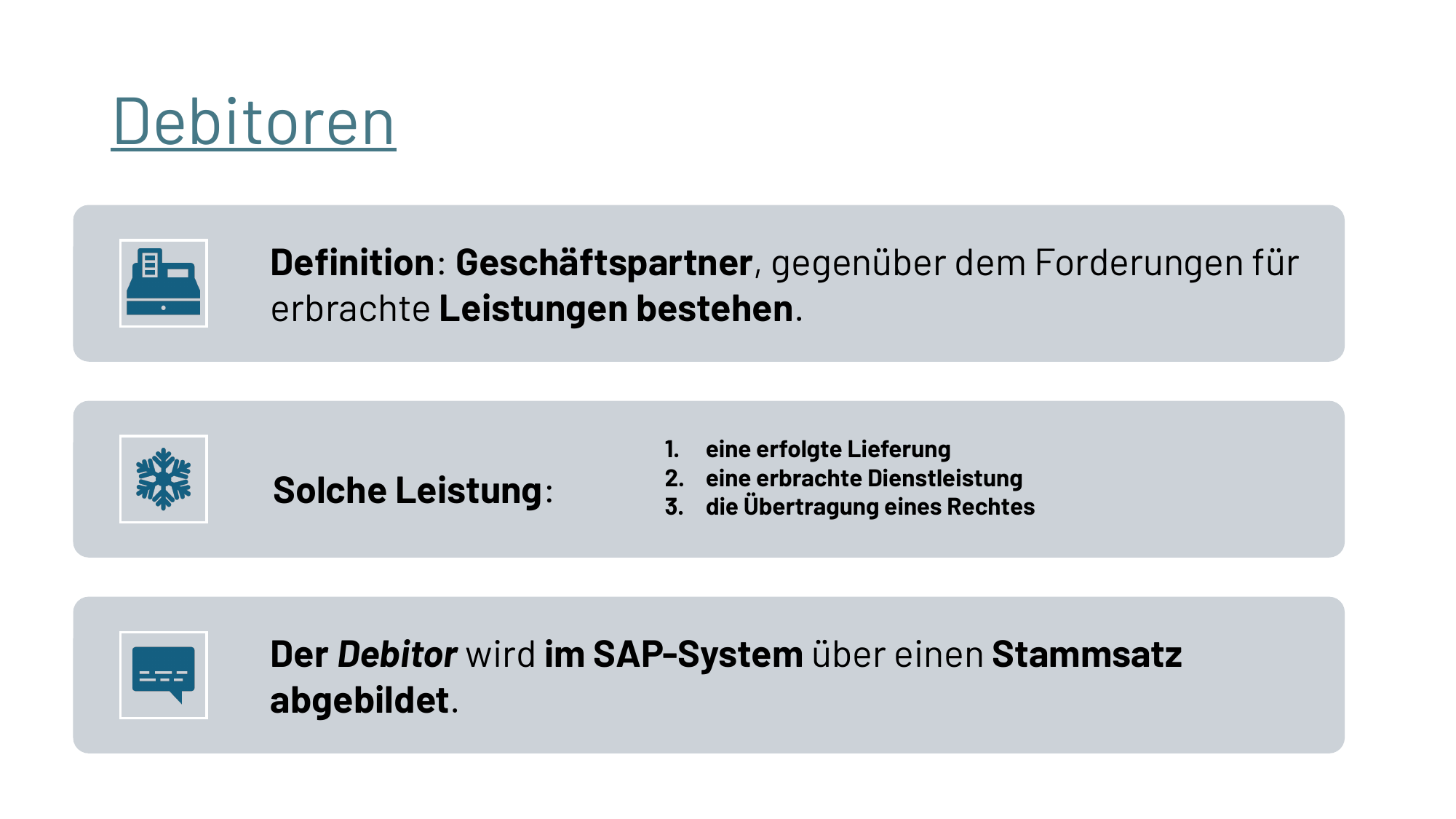

# Debitoren
Definition: Geschäftspartner, gegenüber dem Forderungen für erbrachte Leistungen bestehen.
Solche Leistung:
Der Debitor wird im SAP-System über einen Stammsatz abgebildet.
eine erfolgte Lieferung
eine erbrachte Dienstleistung
die Übertragung eines Rechtes